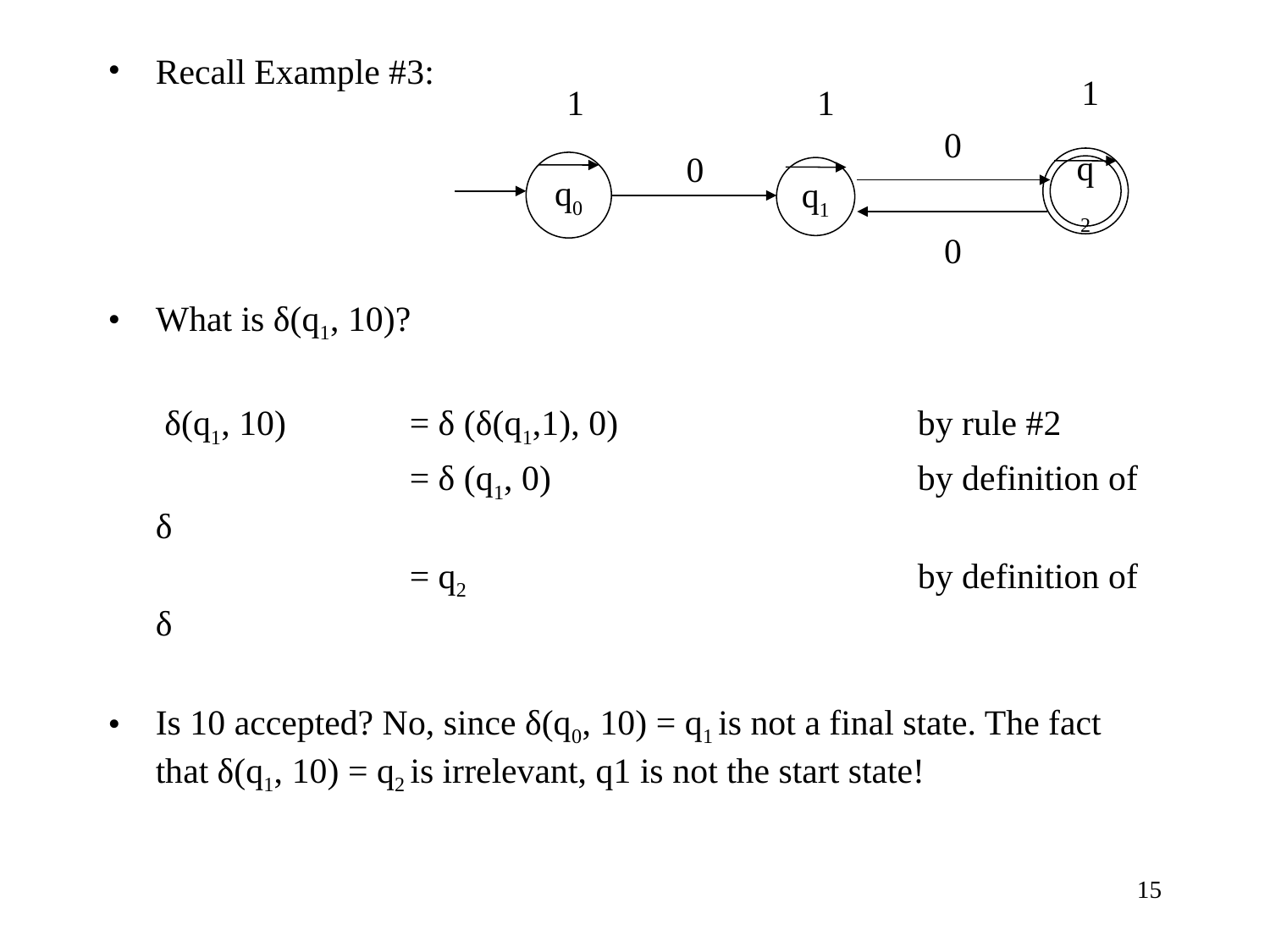

Recall Example #3:

What is δ(q1, 10)?

	 δ(q1, 10) 	= δ (δ(q1,1), 0)			by rule #2
			= δ (q1, 0)			by definition of δ
			= q2				by definition of δ

Is 10 accepted? No, since δ(q0, 10) = q1 is not a final state. The fact that δ(q1, 10) = q2 is irrelevant, q1 is not the start state!
1
1
1
0

q2
q0
q1
0
0
15